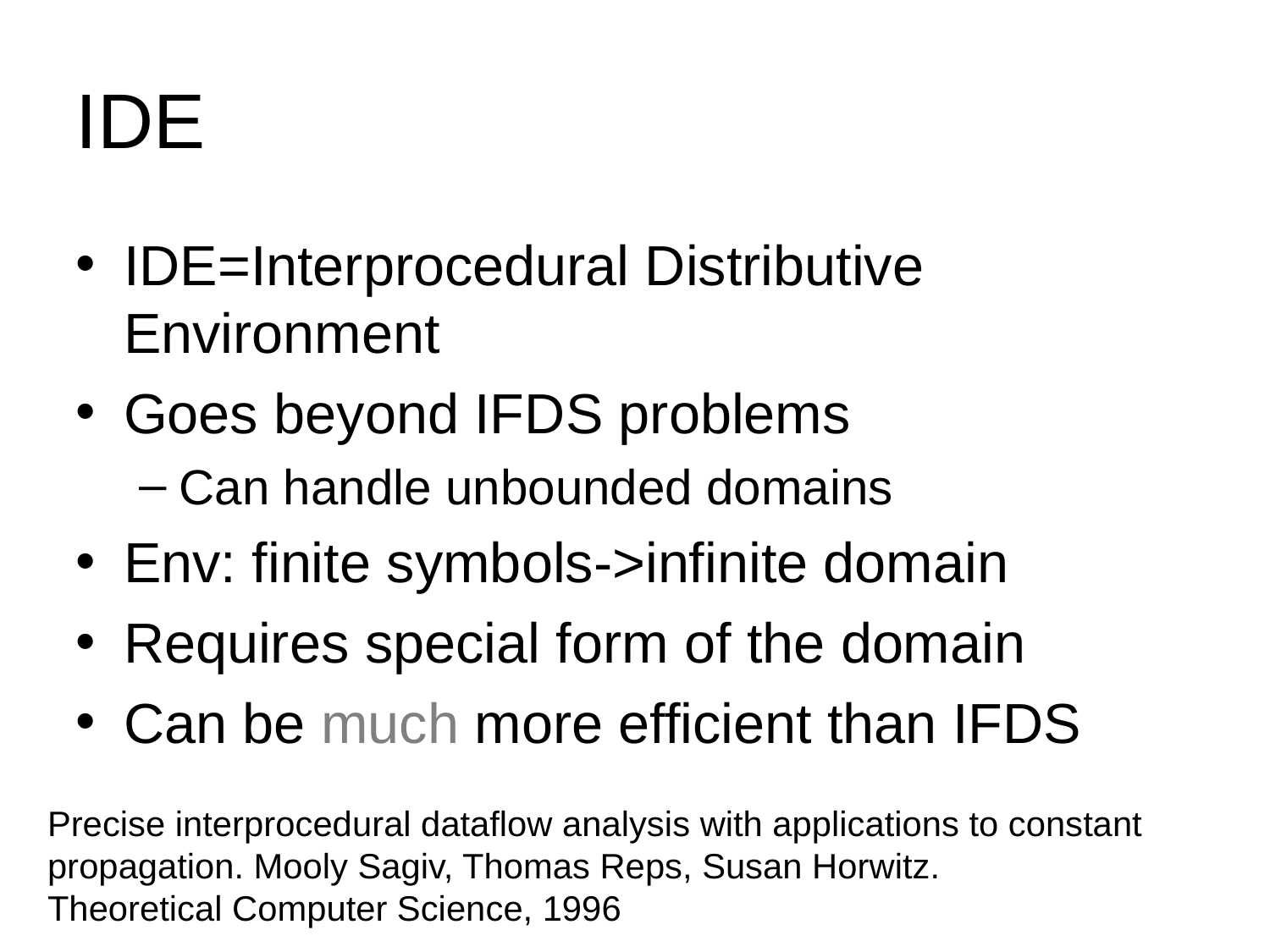

# IDE
IDE=Interprocedural Distributive Environment
Goes beyond IFDS problems
Can handle unbounded domains
Env: finite symbols->infinite domain
Requires special form of the domain
Can be much more efficient than IFDS
Precise interprocedural dataflow analysis with applications to constant propagation. Mooly Sagiv, Thomas Reps, Susan Horwitz.
Theoretical Computer Science, 1996